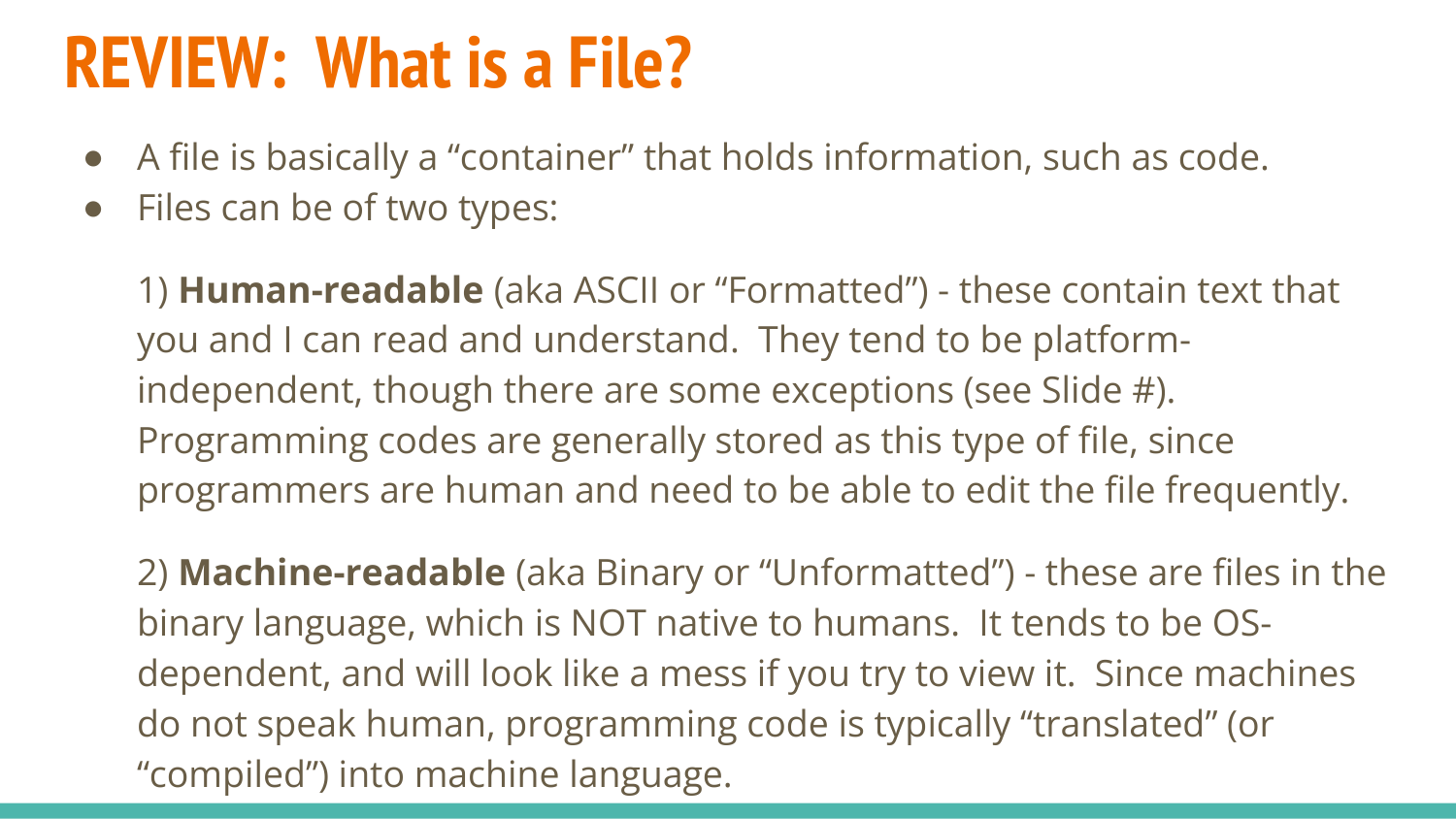

# REVIEW:  What is a File?
A file is basically a “container” that holds information, such as code.
Files can be of two types:
1) Human-readable (aka ASCII or “Formatted”) - these contain text that you and I can read and understand.  They tend to be platform-independent, though there are some exceptions (see Slide #).  Programming codes are generally stored as this type of file, since programmers are human and need to be able to edit the file frequently.
2) Machine-readable (aka Binary or “Unformatted”) - these are files in the binary language, which is NOT native to humans.  It tends to be OS-dependent, and will look like a mess if you try to view it.  Since machines do not speak human, programming code is typically “translated” (or “compiled”) into machine language.